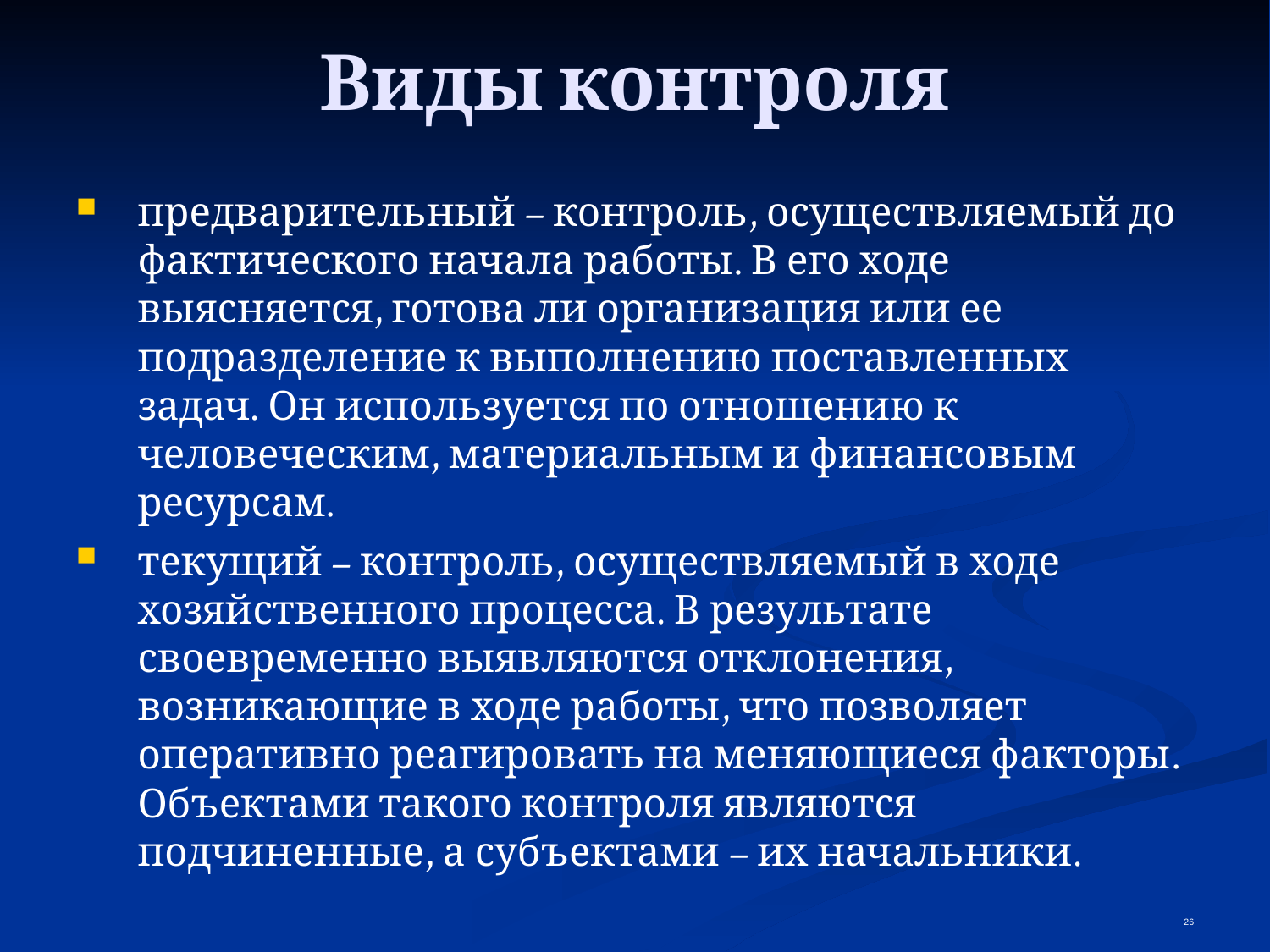

Виды контроля
предварительный – контроль, осуществляемый до фактического начала работы. В его ходе выясняется, готова ли организация или ее подразделение к выполнению поставленных задач. Он используется по отношению к человеческим, материальным и финансовым ресурсам.
текущий – контроль, осуществляемый в ходе хозяйственного процесса. В результате своевременно выявляются отклонения, возникающие в ходе работы, что позволяет оперативно реагировать на меняющиеся факторы. Объектами такого контроля являются подчиненные, а субъектами – их начальники.

26